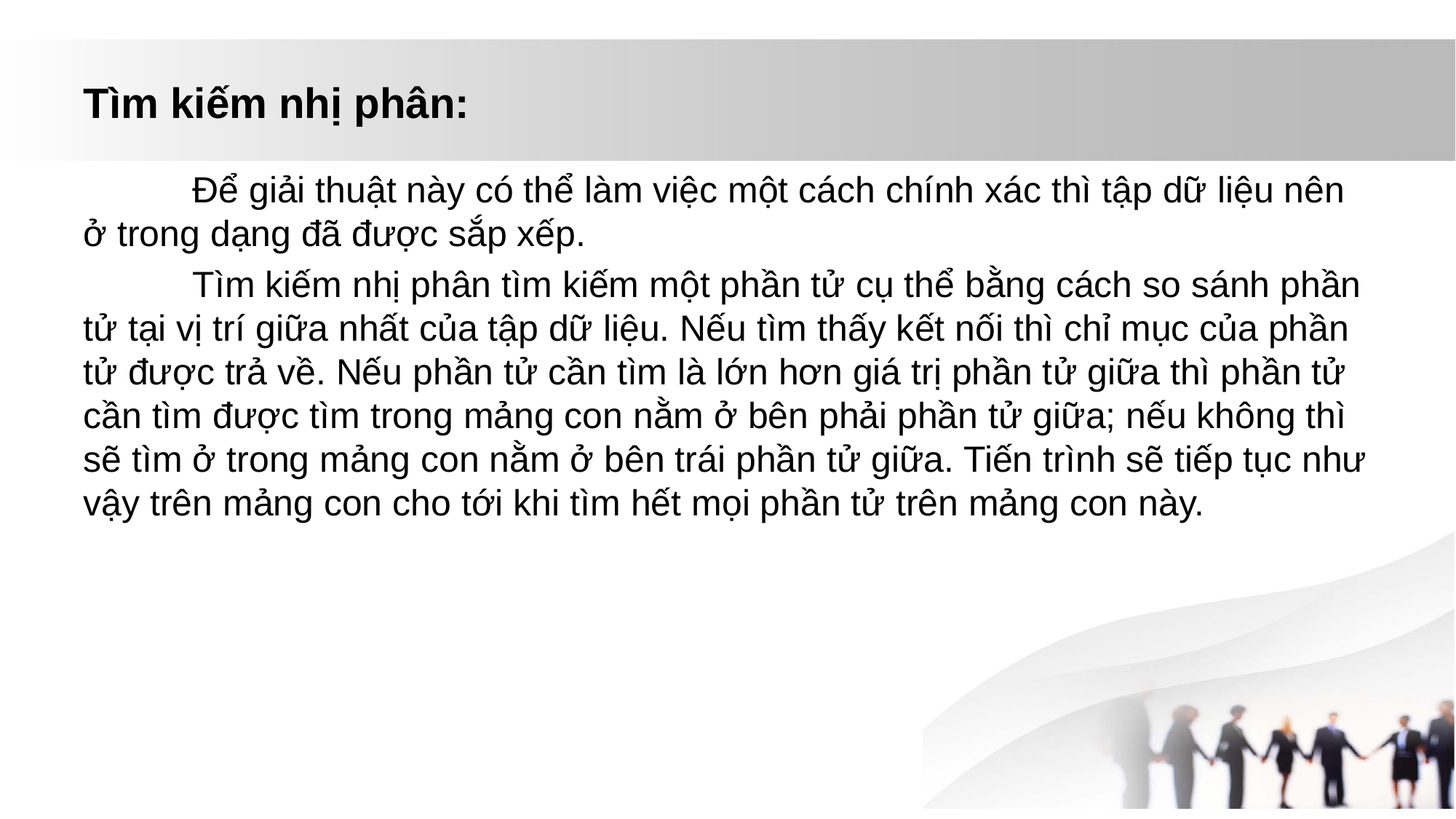

# Tìm kiếm nhị phân:
	Để giải thuật này có thể làm việc một cách chính xác thì tập dữ liệu nên ở trong dạng đã được sắp xếp.
	Tìm kiếm nhị phân tìm kiếm một phần tử cụ thể bằng cách so sánh phần tử tại vị trí giữa nhất của tập dữ liệu. Nếu tìm thấy kết nối thì chỉ mục của phần tử được trả về. Nếu phần tử cần tìm là lớn hơn giá trị phần tử giữa thì phần tử cần tìm được tìm trong mảng con nằm ở bên phải phần tử giữa; nếu không thì sẽ tìm ở trong mảng con nằm ở bên trái phần tử giữa. Tiến trình sẽ tiếp tục như vậy trên mảng con cho tới khi tìm hết mọi phần tử trên mảng con này.